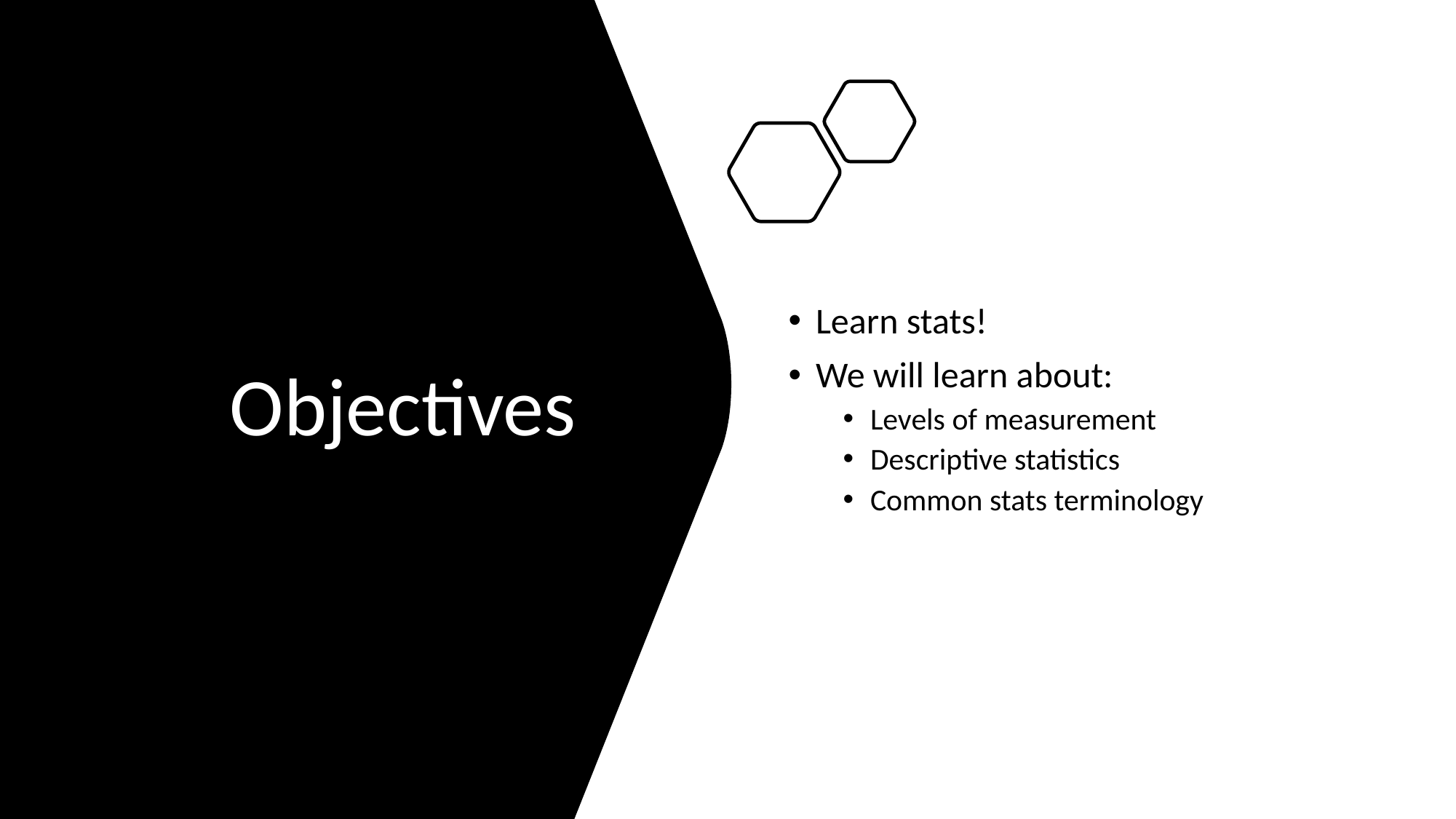

# Objectives
Learn stats!
We will learn about:
Levels of measurement
Descriptive statistics
Common stats terminology